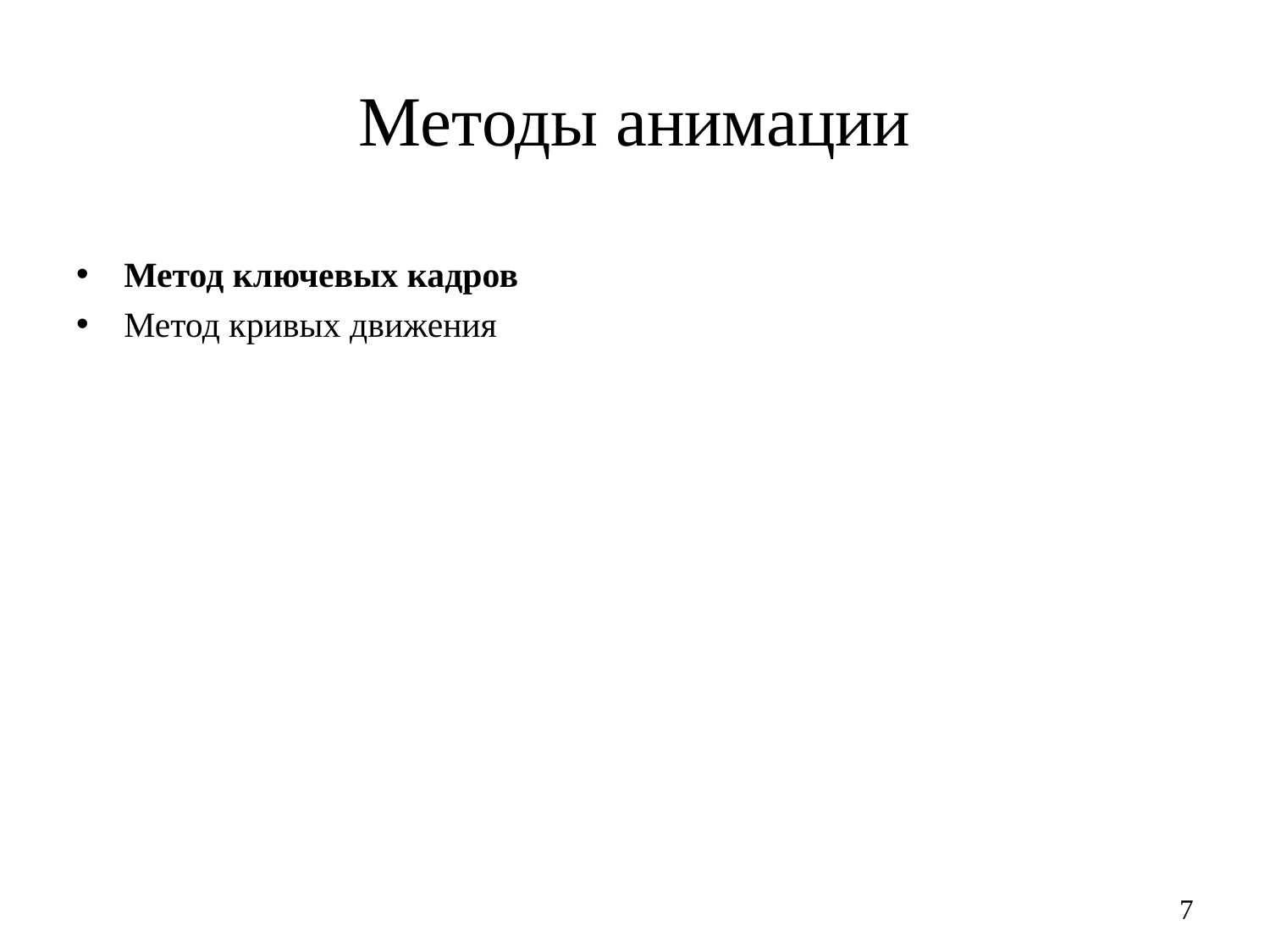

# Методы анимации
Метод ключевых кадров
Метод кривых движения
7